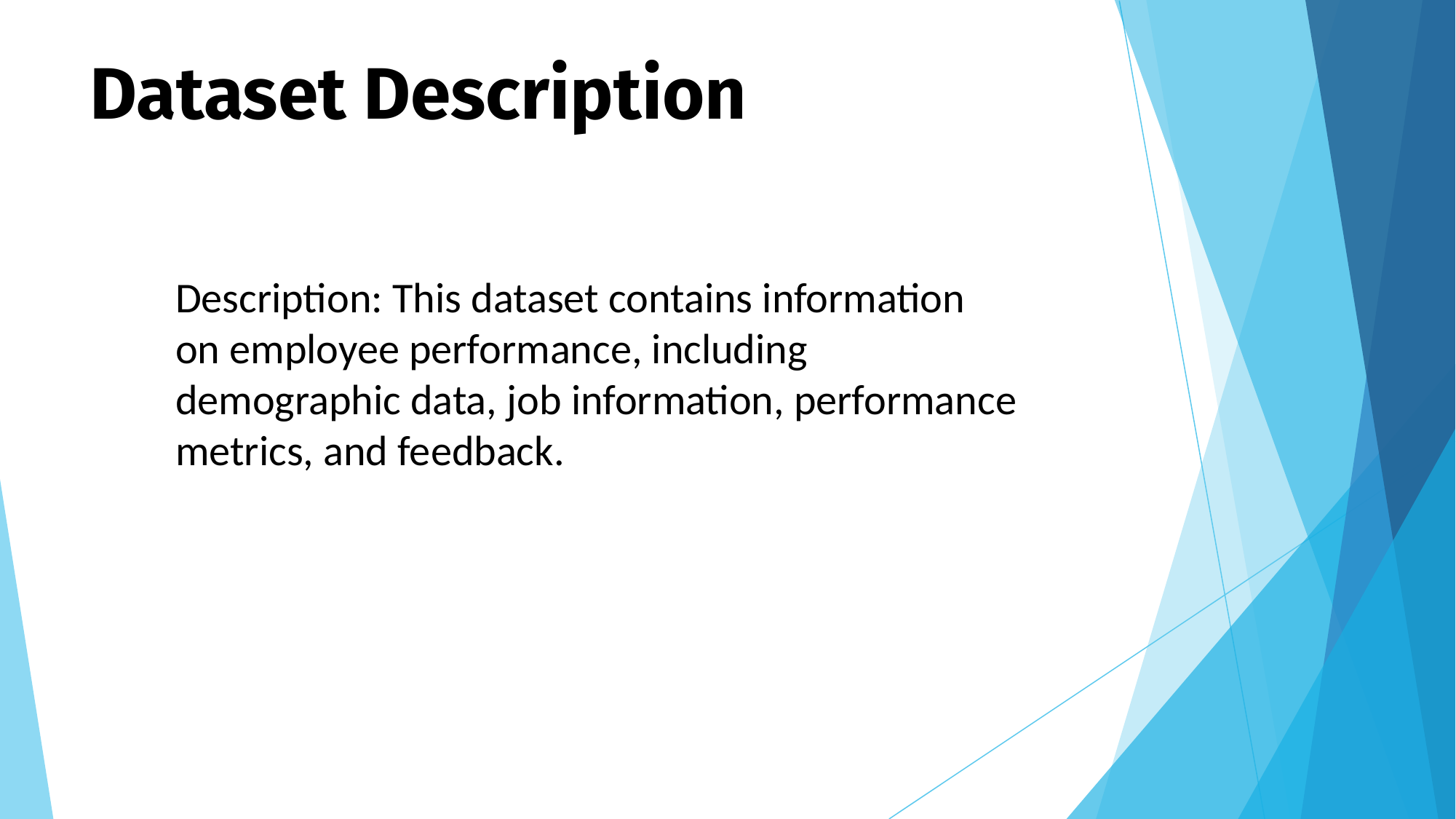

# Dataset Description
Description: This dataset contains information on employee performance, including demographic data, job information, performance metrics, and feedback.